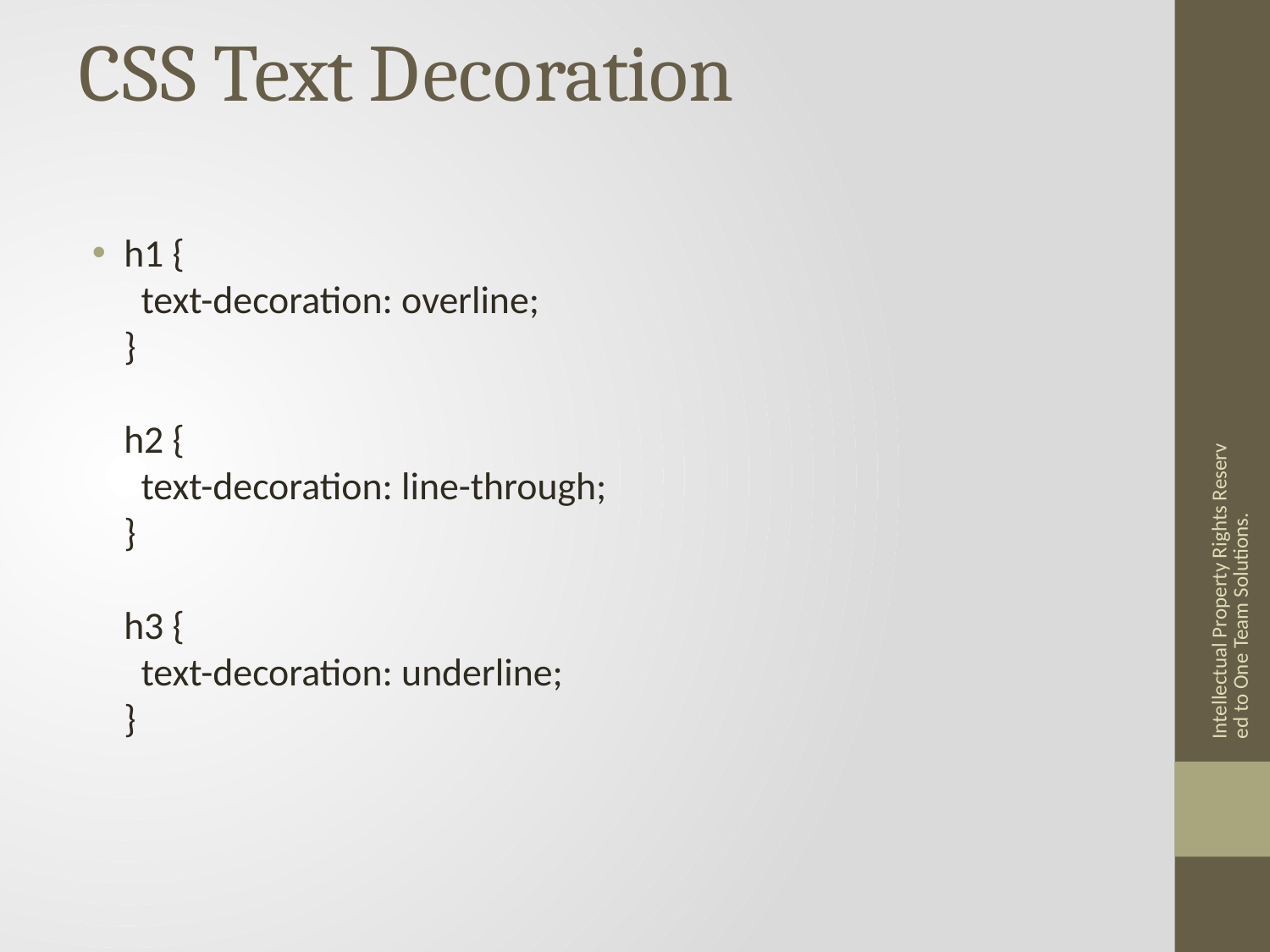

# CSS Text Decoration
h1 {
  text-decoration: overline;
}
h2 {
  text-decoration: line-through;
}
h3 {
  text-decoration: underline;
}
Intellectual Property Rights Reserved to One Team Solutions.